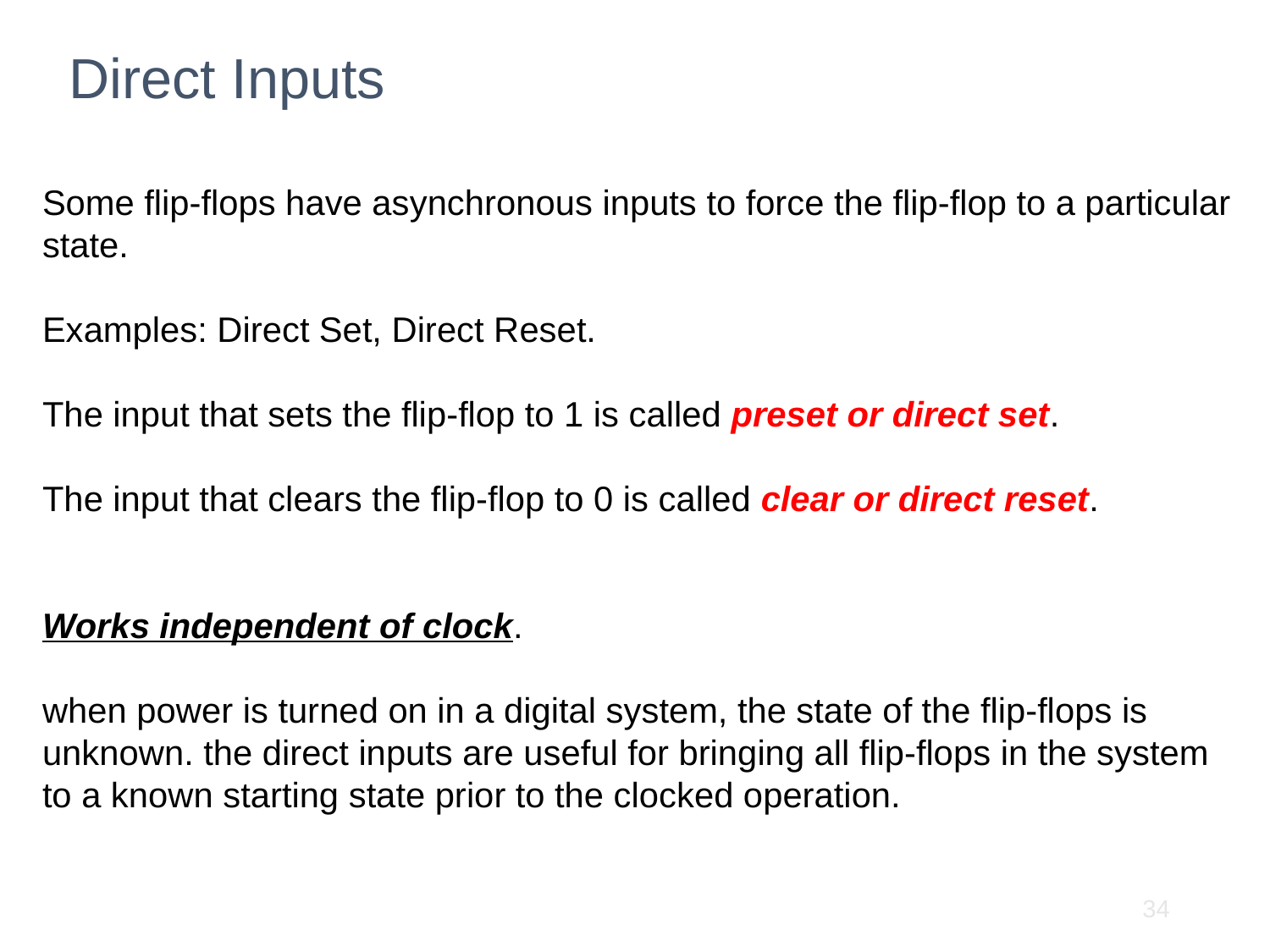

Direct Inputs
Some flip-flops have asynchronous inputs to force the flip-flop to a particular state.

Examples: Direct Set, Direct Reset.

The input that sets the flip-flop to 1 is called preset or direct set.

The input that clears the flip-flop to 0 is called clear or direct reset.

Works independent of clock.

when power is turned on in a digital system, the state of the flip-flops is unknown. the direct inputs are useful for bringing all flip-flops in the system to a known starting state prior to the clocked operation.

34